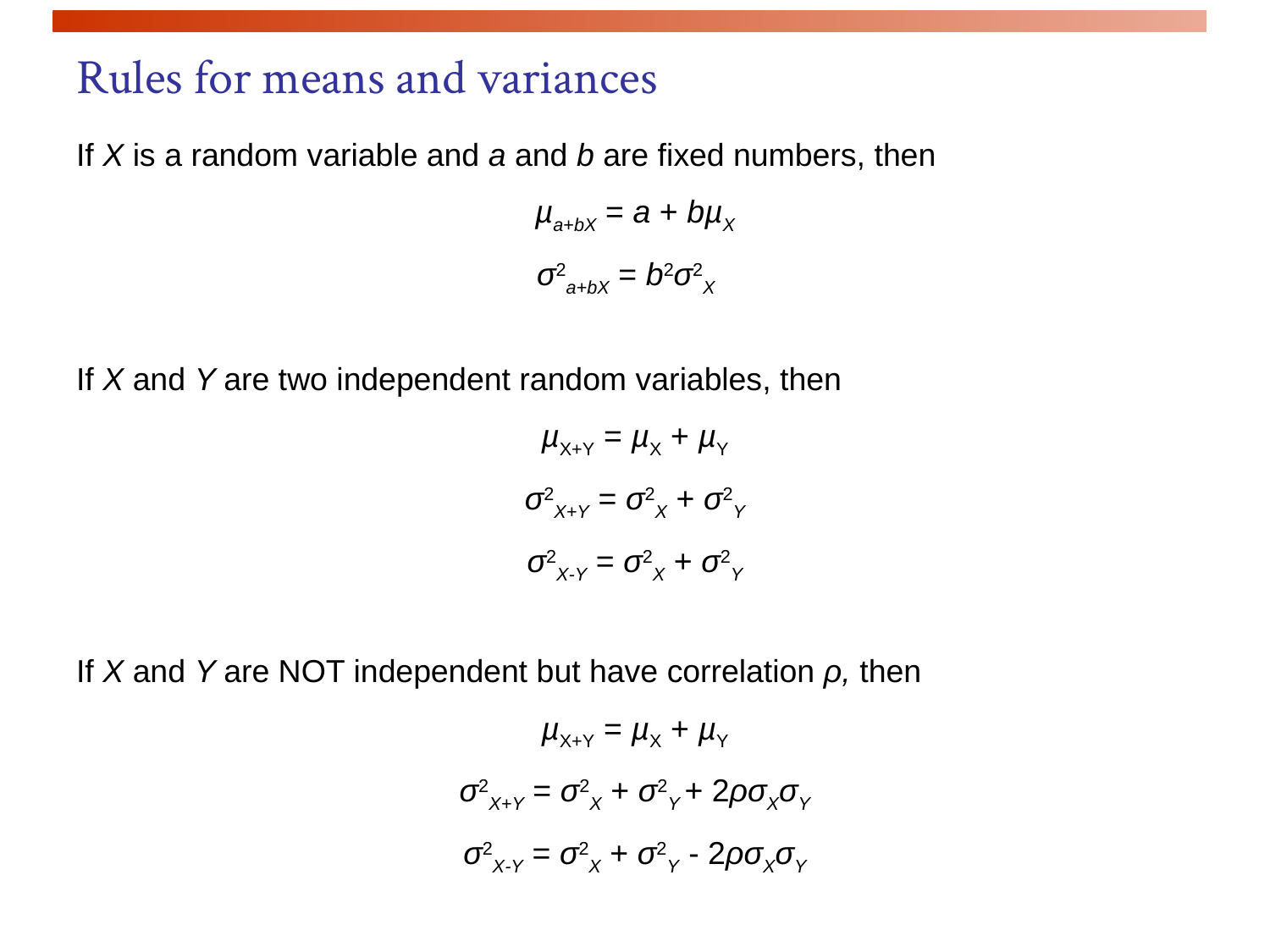

# Rules for means and variances
If X is a random variable and a and b are fixed numbers, then
µa+bX = a + bµX
σ2a+bX = b2σ2X

If X and Y are two independent random variables, then
µX+Y = µX + µY
σ2X+Y = σ2X + σ2Y
σ2X-Y = σ2X + σ2Y

If X and Y are NOT independent but have correlation ρ, then
µX+Y = µX + µY
σ2X+Y = σ2X + σ2Y + 2ρσXσY
σ2X-Y = σ2X + σ2Y  - 2ρσXσY